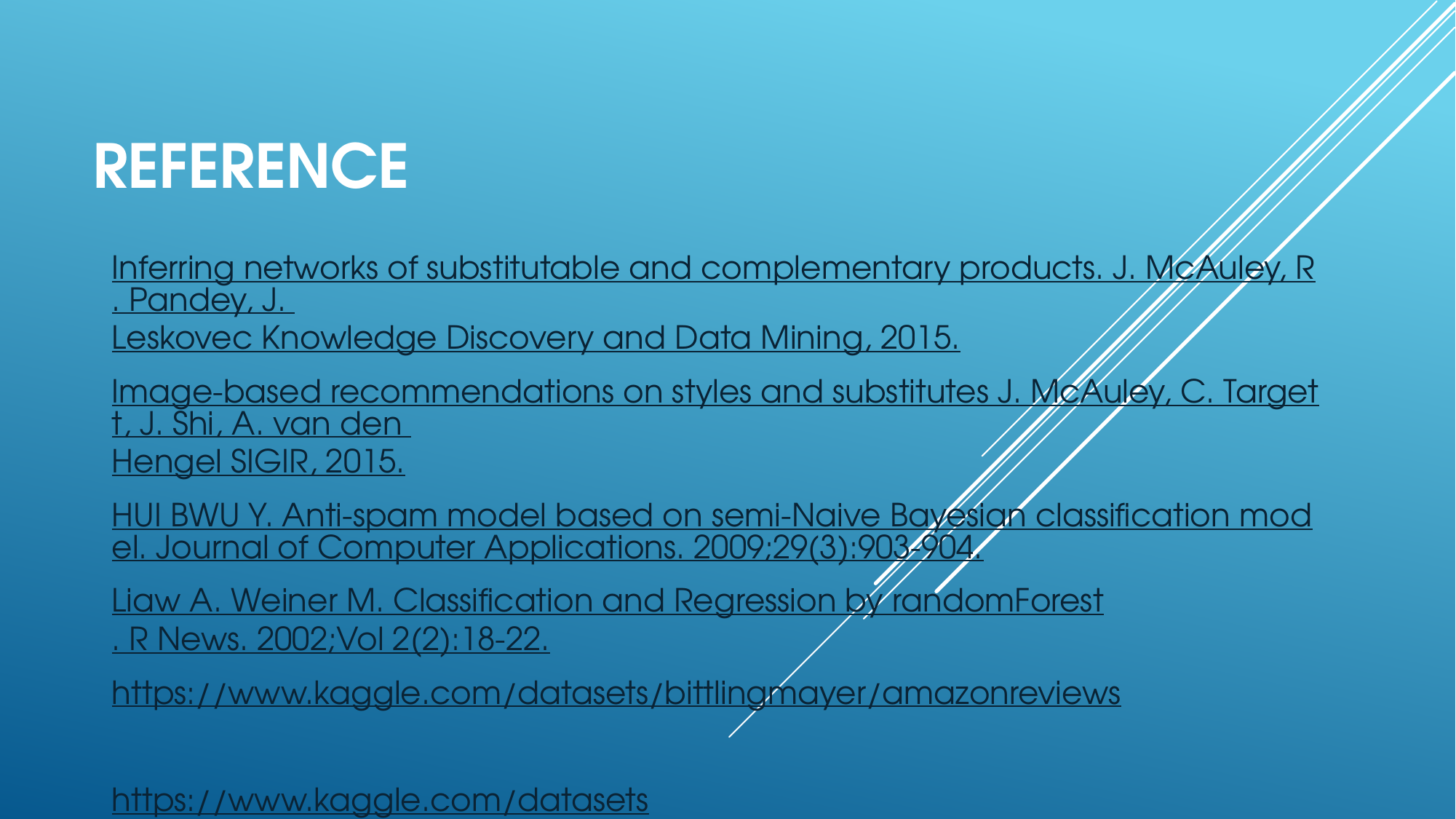

# REFERENCE
Inferring networks of substitutable and complementary products. J. McAuley, R. Pandey, J. Leskovec Knowledge Discovery and Data Mining, 2015.
Image-based recommendations on styles and substitutes J. McAuley, C. Targett, J. Shi, A. van den Hengel SIGIR, 2015.
HUI BWU Y. Anti-spam model based on semi-Naive Bayesian classification model. Journal of Computer Applications. 2009;29(3):903-904.
Liaw A. Weiner M. Classification and Regression by randomForest. R News. 2002;Vol 2(2):18-22.
https://www.kaggle.com/datasets/bittlingmayer/amazonreviews

https://www.kaggle.com/datasets